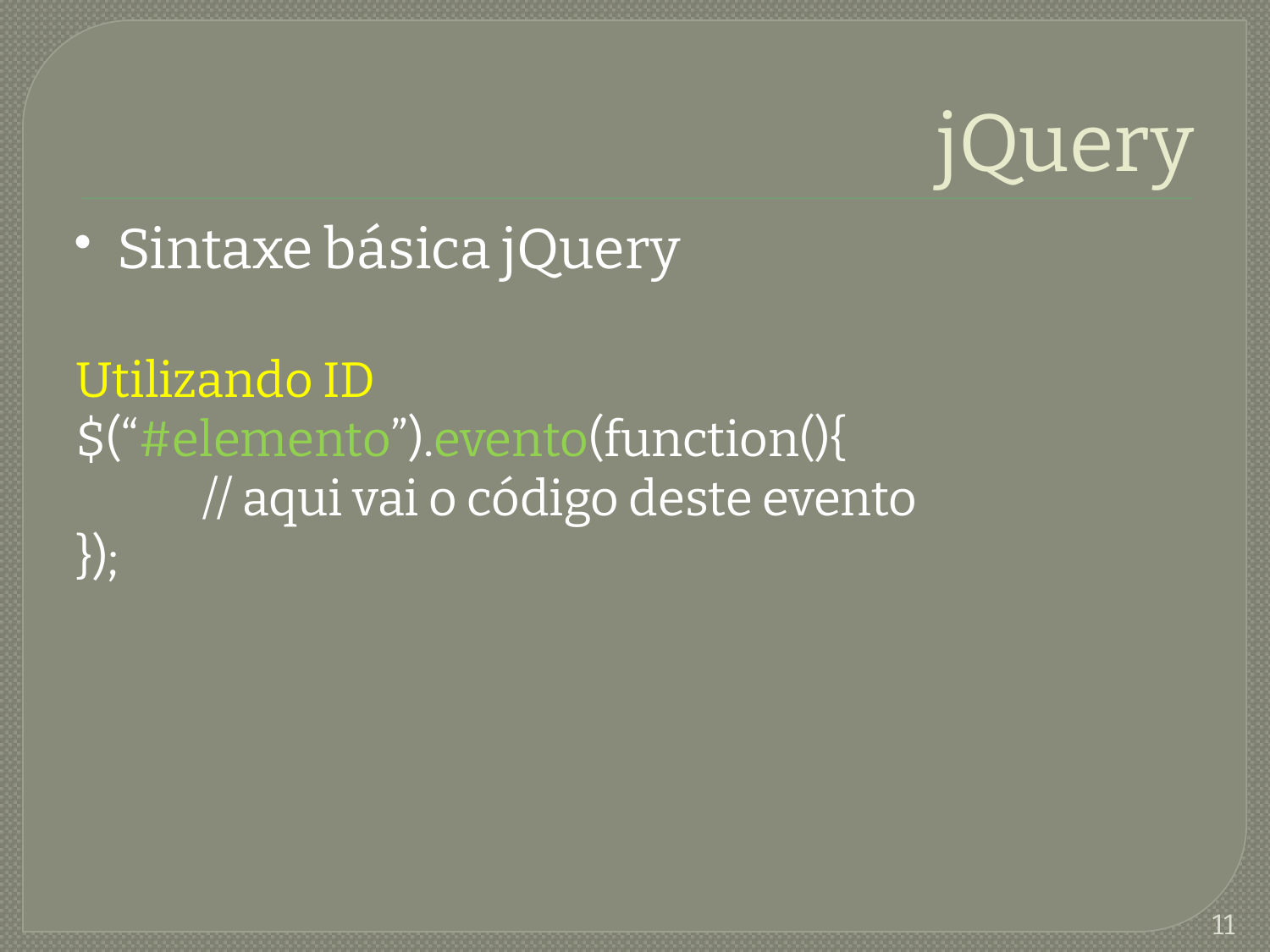

jQuery
 Sintaxe básica jQuery

Utilizando ID
$(“#elemento”).evento(function(){
	// aqui vai o código deste evento
});

11